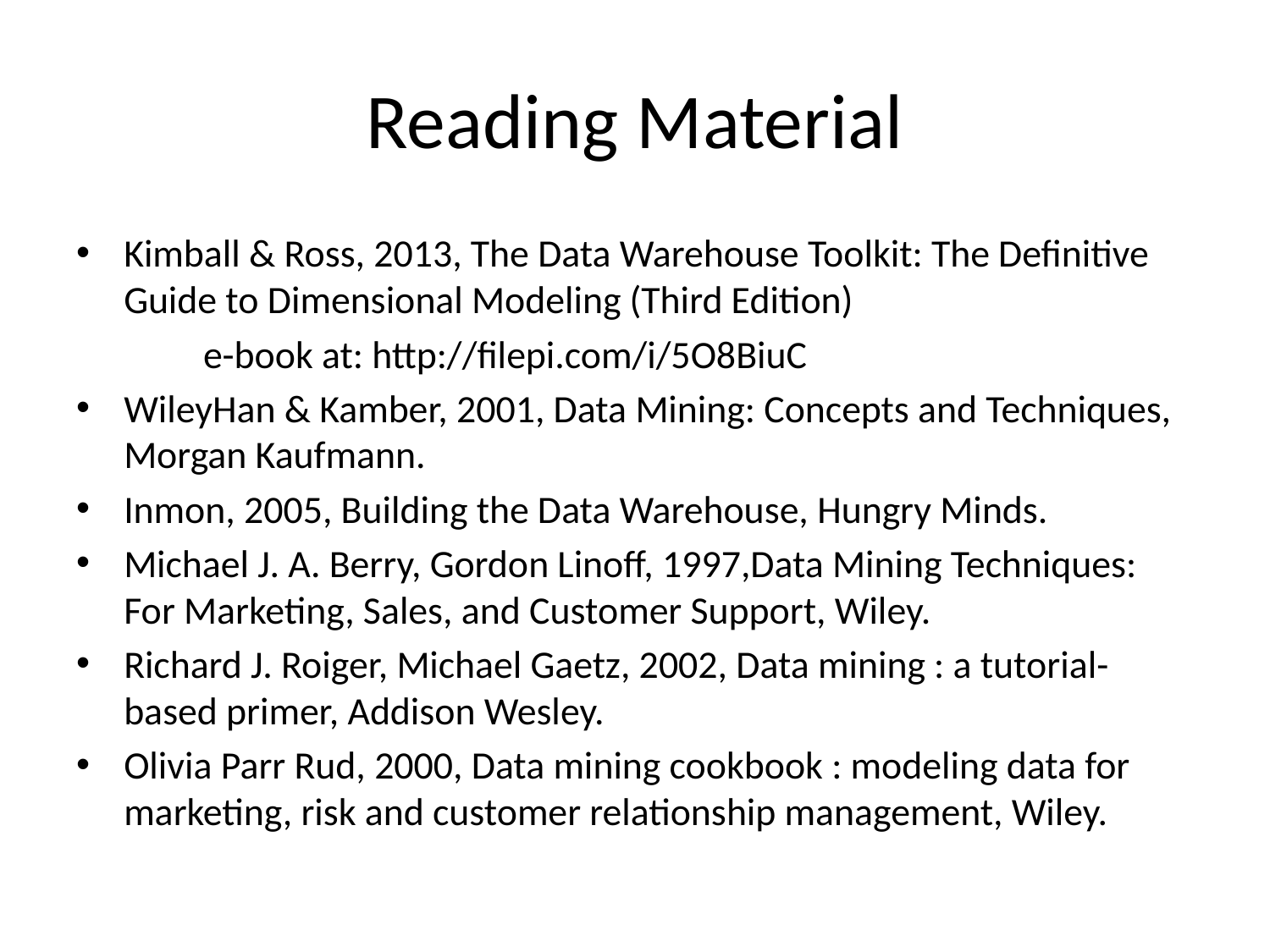

# Reading Material
Kimball & Ross, 2013, The Data Warehouse Toolkit: The Definitive Guide to Dimensional Modeling (Third Edition)
	e-book at: http://filepi.com/i/5O8BiuC
WileyHan & Kamber, 2001, Data Mining: Concepts and Techniques, Morgan Kaufmann.
Inmon, 2005, Building the Data Warehouse, Hungry Minds.
Michael J. A. Berry, Gordon Linoff, 1997,Data Mining Techniques: For Marketing, Sales, and Customer Support, Wiley.
Richard J. Roiger, Michael Gaetz, 2002, Data mining : a tutorial-based primer, Addison Wesley.
Olivia Parr Rud, 2000, Data mining cookbook : modeling data for marketing, risk and customer relationship management, Wiley.